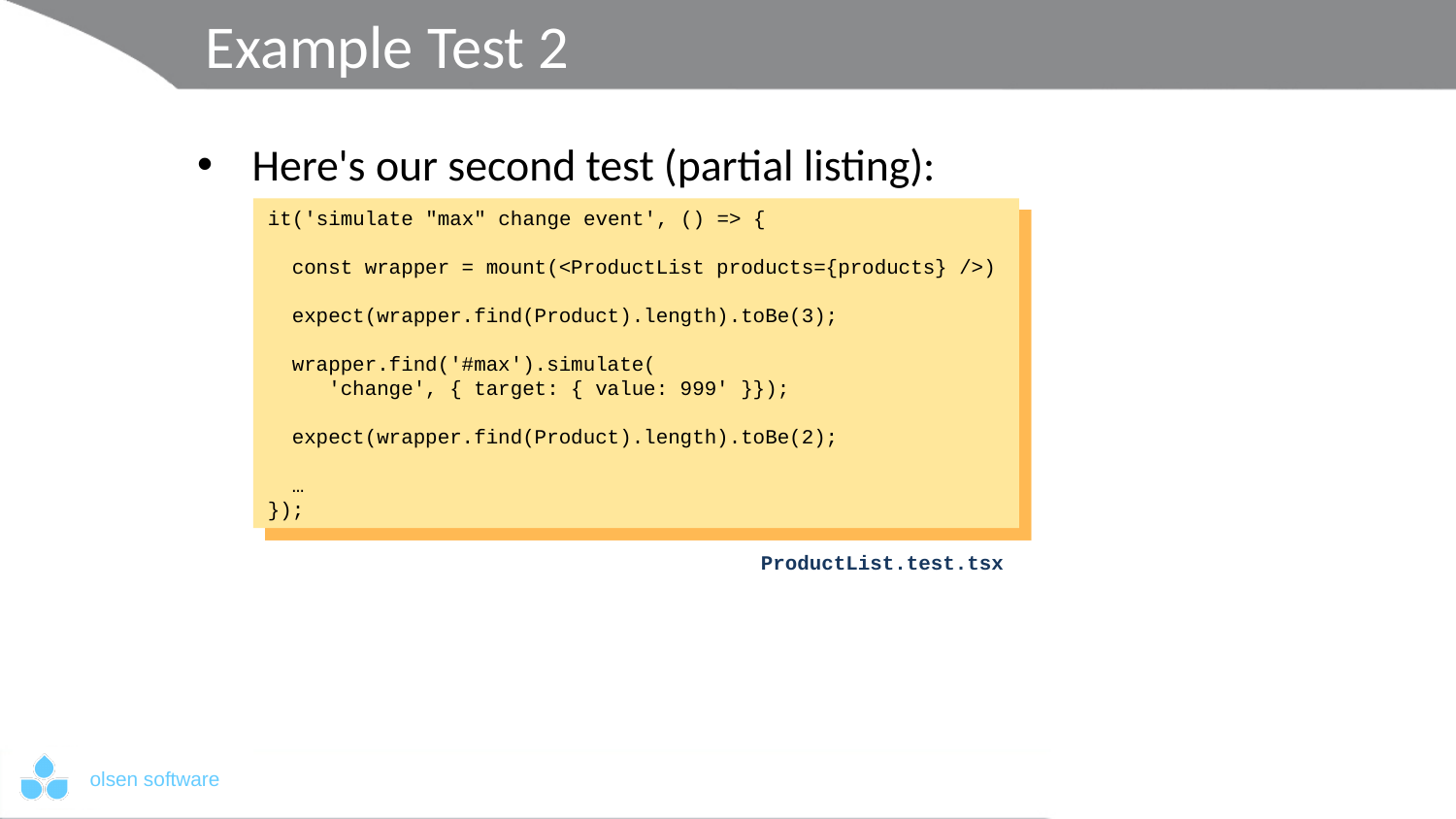

# Example Test 2
Here's our second test (partial listing):

it('simulate "max" change event', () => {

  const wrapper = mount(<ProductList products={products} />)

  expect(wrapper.find(Product).length).toBe(3);

  wrapper.find('#max').simulate(
     'change', { target: { value: 999' }});

  expect(wrapper.find(Product).length).toBe(2);

  …
});
ProductList.test.tsx